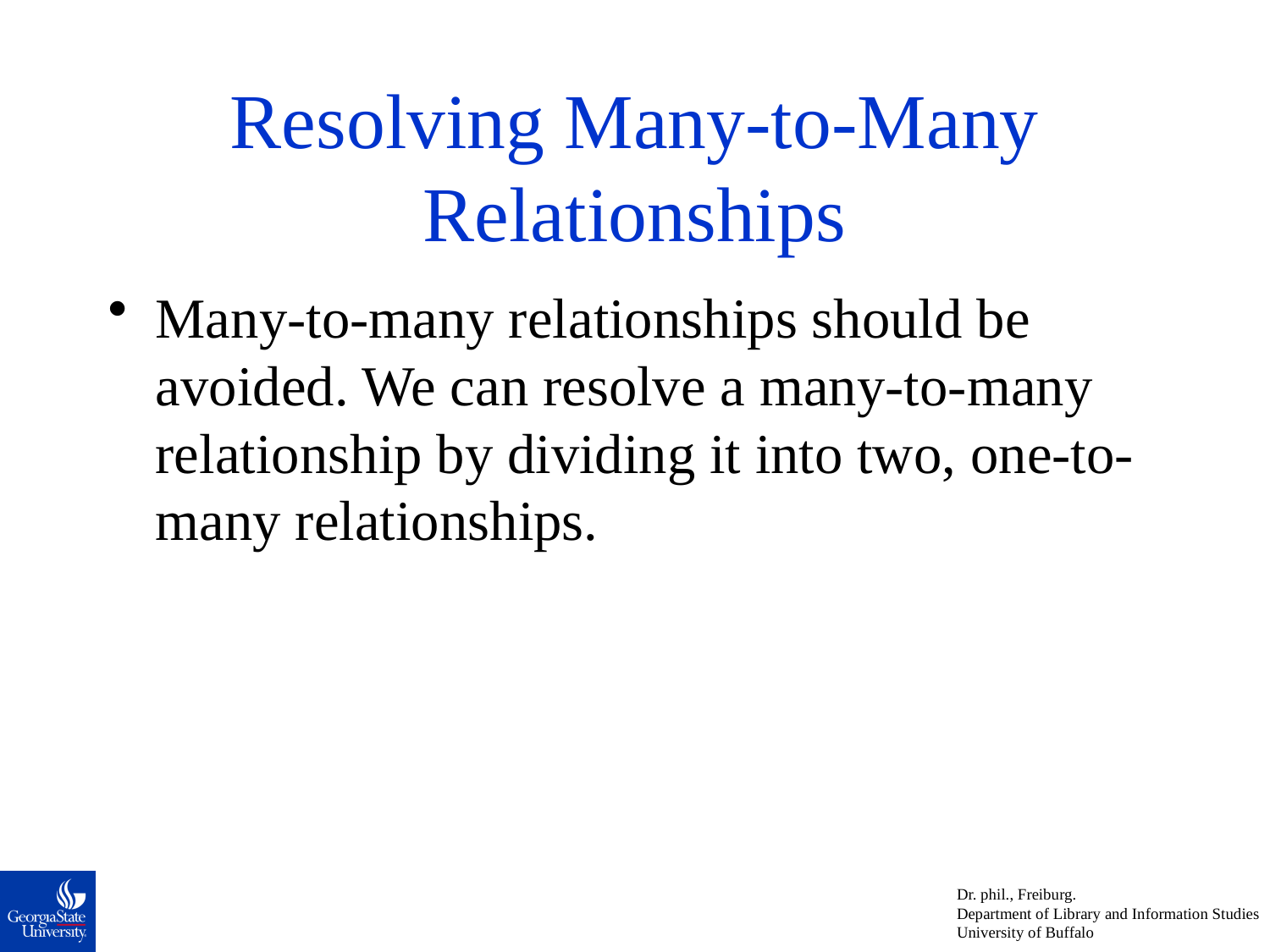

# Resolving Many-to-Many Relationships
Many-to-many relationships should be avoided. We can resolve a many-to-many relationship by dividing it into two, one-to-many relationships.